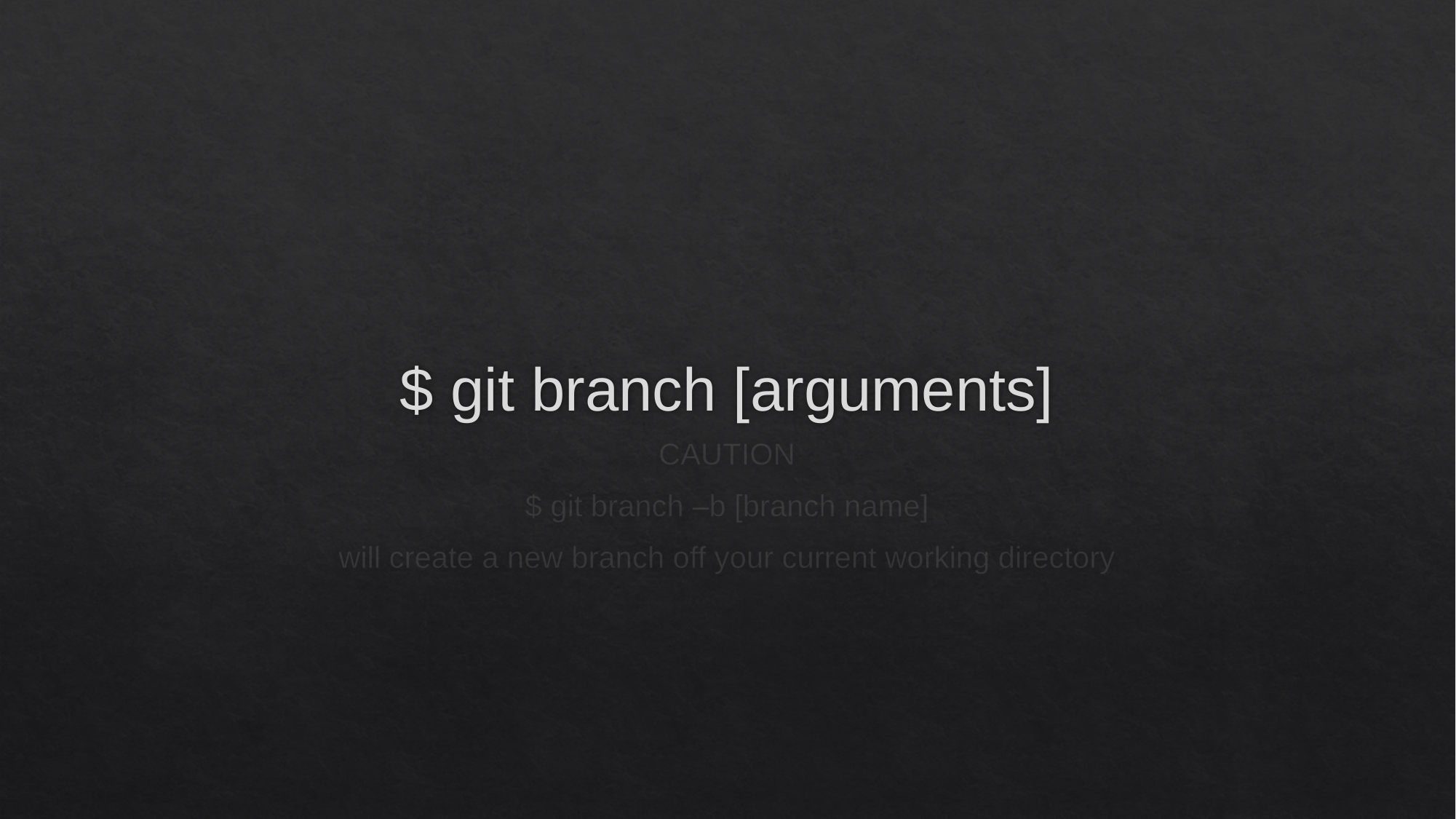

# $ git branch [arguments]
CAUTION
$ git branch –b [branch name]
will create a new branch off your current working directory